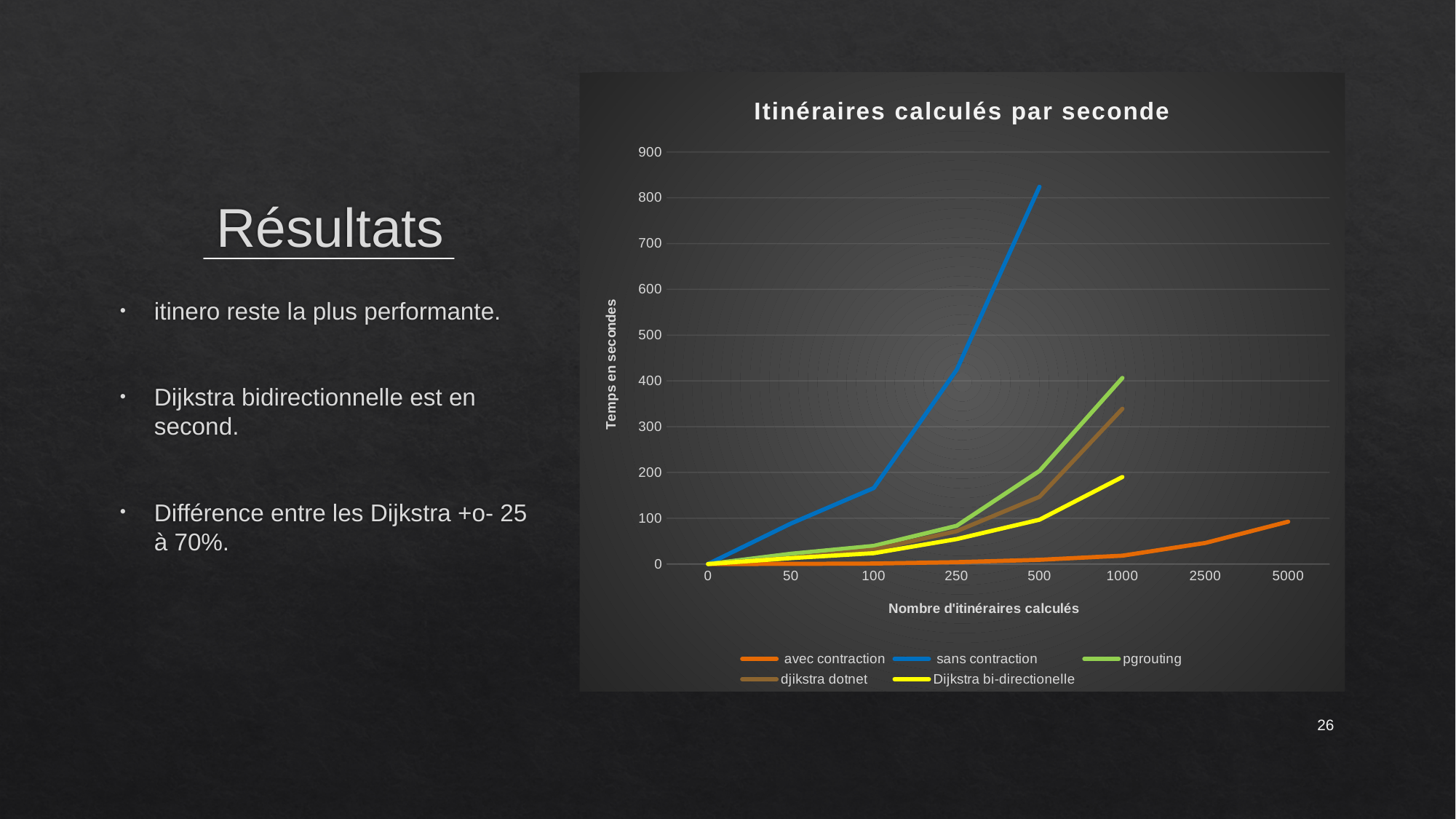

# Résultats

[unsupported chart]

itinero reste la plus performante.

Dijkstra bidirectionnelle est en second.

Différence entre les Dijkstra +o- 25 à 70%.
26